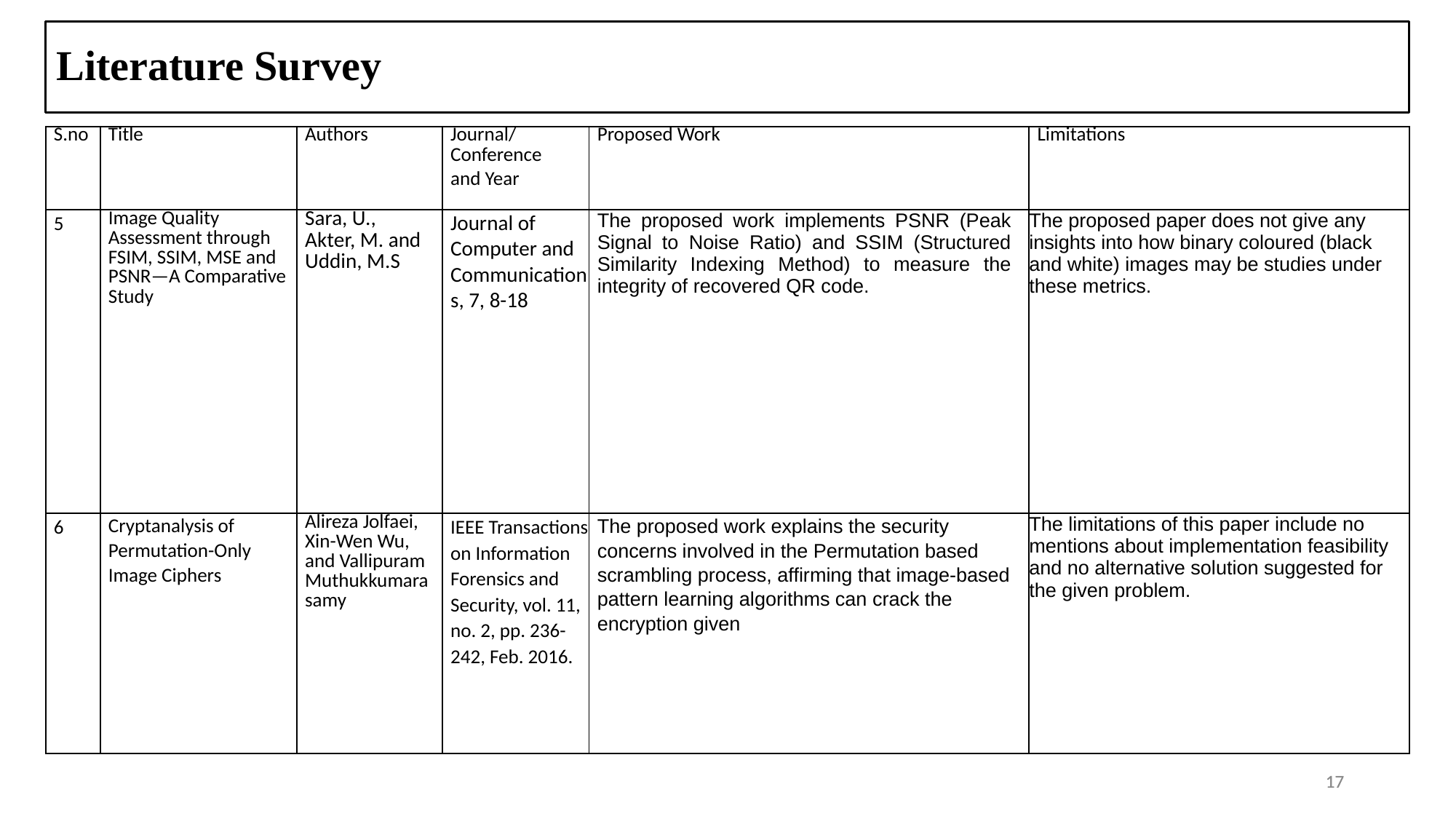

# Literature Survey
| S.no | Title | Authors | Journal/ Conference and Year | Proposed Work | Limitations |
| --- | --- | --- | --- | --- | --- |
| 5 | Image Quality Assessment through FSIM, SSIM, MSE and PSNR—A Comparative Study | Sara, U., Akter, M. and Uddin, M.S | Journal of Computer and Communications, 7, 8-18 | The proposed work implements PSNR (Peak Signal to Noise Ratio) and SSIM (Structured Similarity Indexing Method) to measure the integrity of recovered QR code. | The proposed paper does not give any insights into how binary coloured (black and white) images may be studies under these metrics. |
| 6 | Cryptanalysis of Permutation-Only Image Ciphers | Alireza Jolfaei, Xin-Wen Wu, and Vallipuram Muthukkumarasamy | IEEE Transactions on Information Forensics and Security, vol. 11, no. 2, pp. 236-242, Feb. 2016. | The proposed work explains the security concerns involved in the Permutation based scrambling process, affirming that image-based pattern learning algorithms can crack the encryption given | The limitations of this paper include no mentions about implementation feasibility and no alternative solution suggested for the given problem. |
17
17